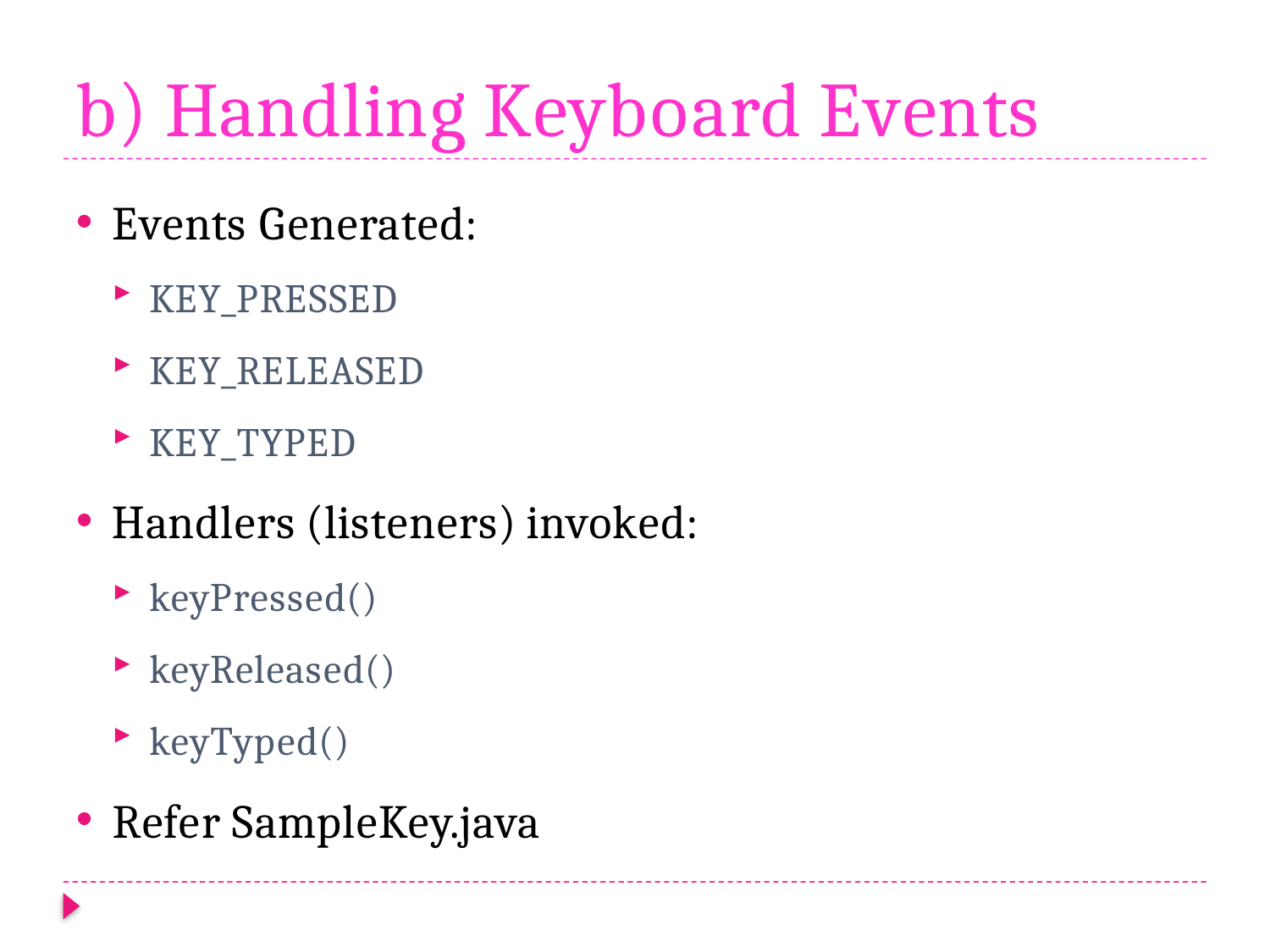

# b) Handling Keyboard Events
Events Generated:
KEY_PRESSED
KEY_RELEASED
KEY_TYPED
Handlers (listeners) invoked:
keyPressed()
keyReleased()
keyTyped()
Refer SampleKey.java